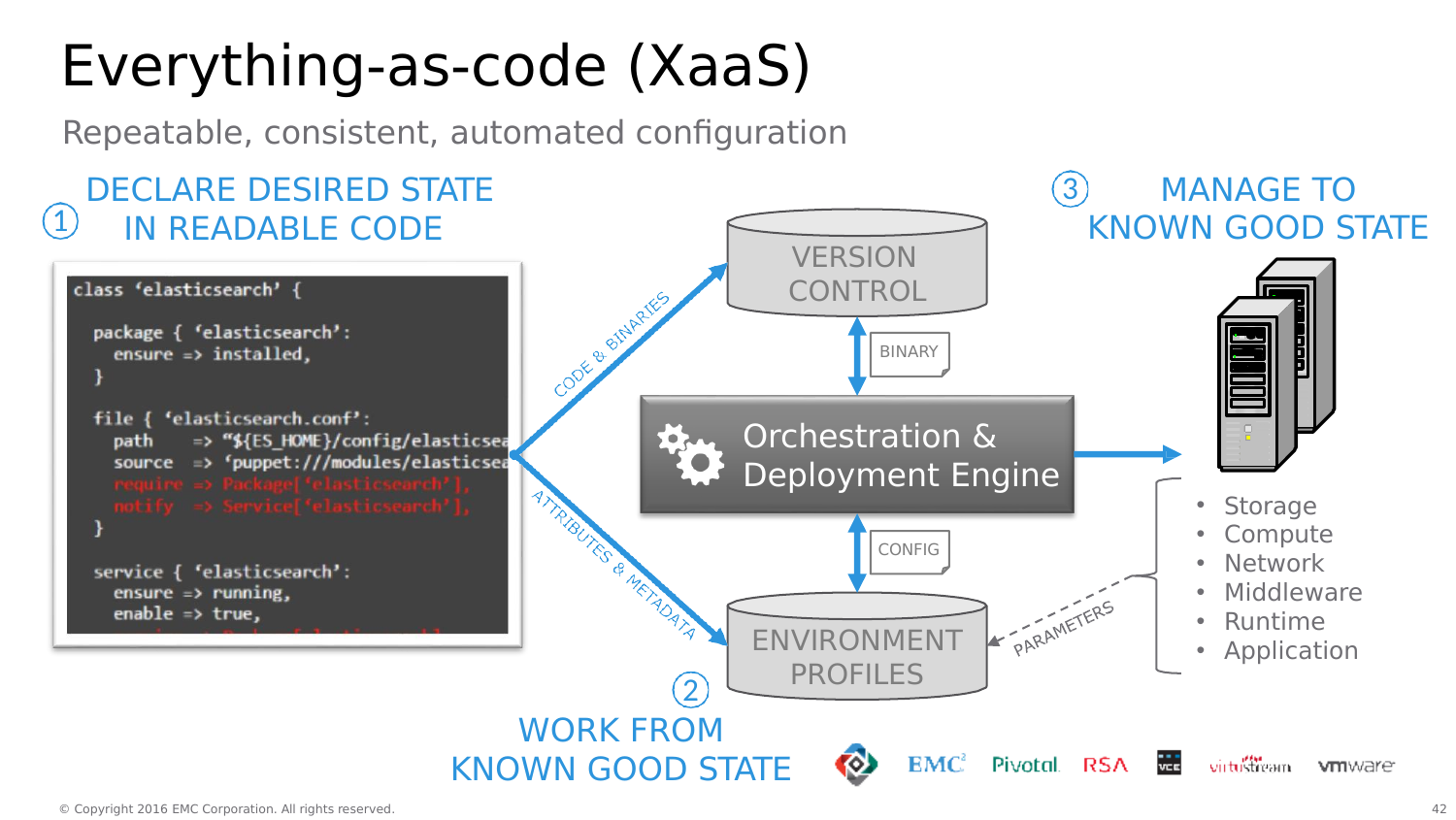

# Everything-as-code (XaaS)
Repeatable, consistent, automated configuration  DECLARE DESIRED STATE
3
MANAGE TO
KNOWN GOOD STATE

1

IN READABLE CODE

VERSION
CONTROL

BINARY

Orchestration &
Deployment Engine

Storage
Compute
Network
Middleware
Runtime
Application
CONFIG

ENVIRONMENT
PROFILES
2

WORK FROM
KNOWN GOOD STATE
© Copyright 2016 EMC Corporation. All rights reserved.
42